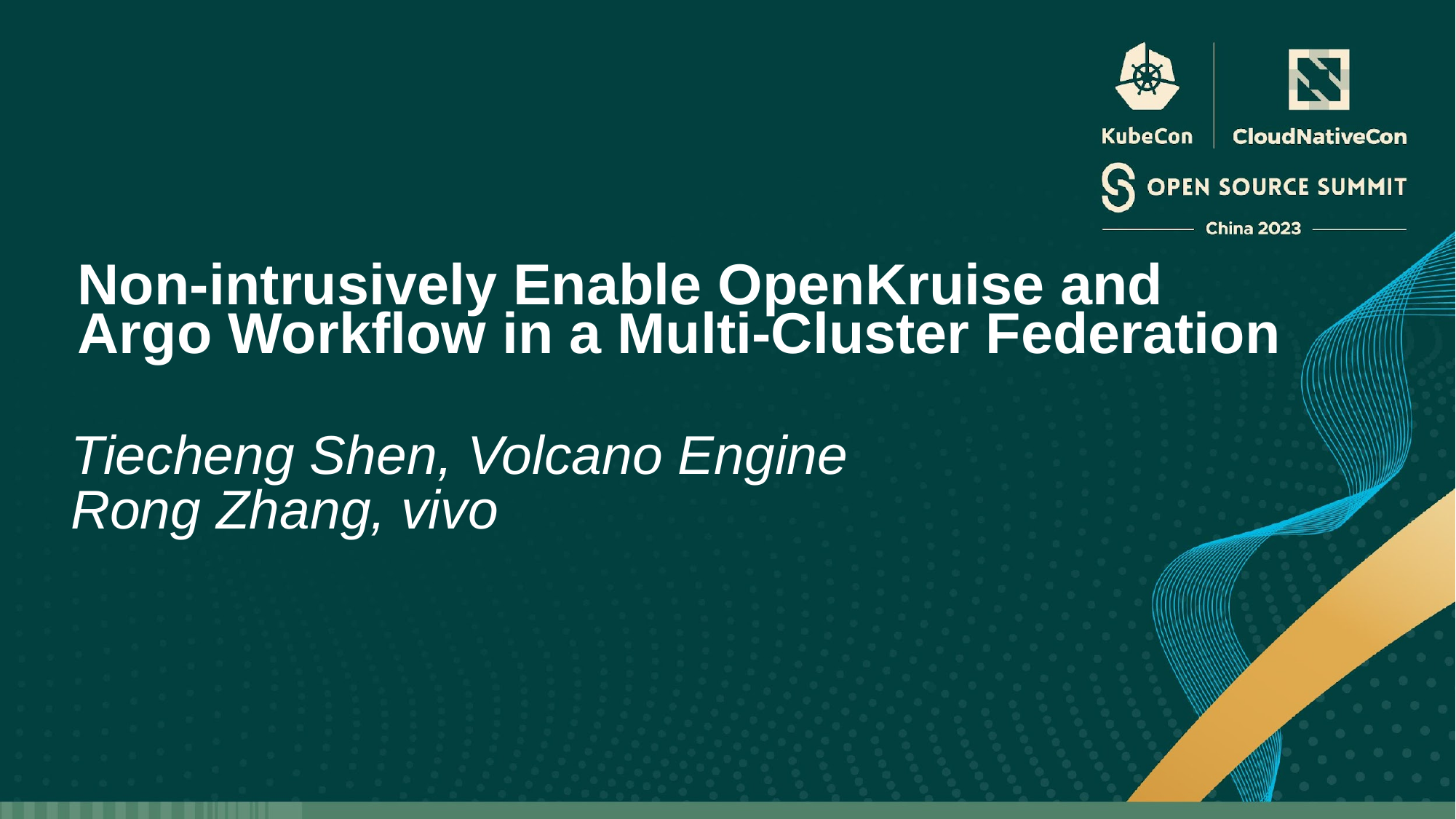

Non-intrusively Enable OpenKruise and Argo Workflow in a Multi-Cluster Federation
Tiecheng Shen, Volcano Engine
Rong Zhang, vivo